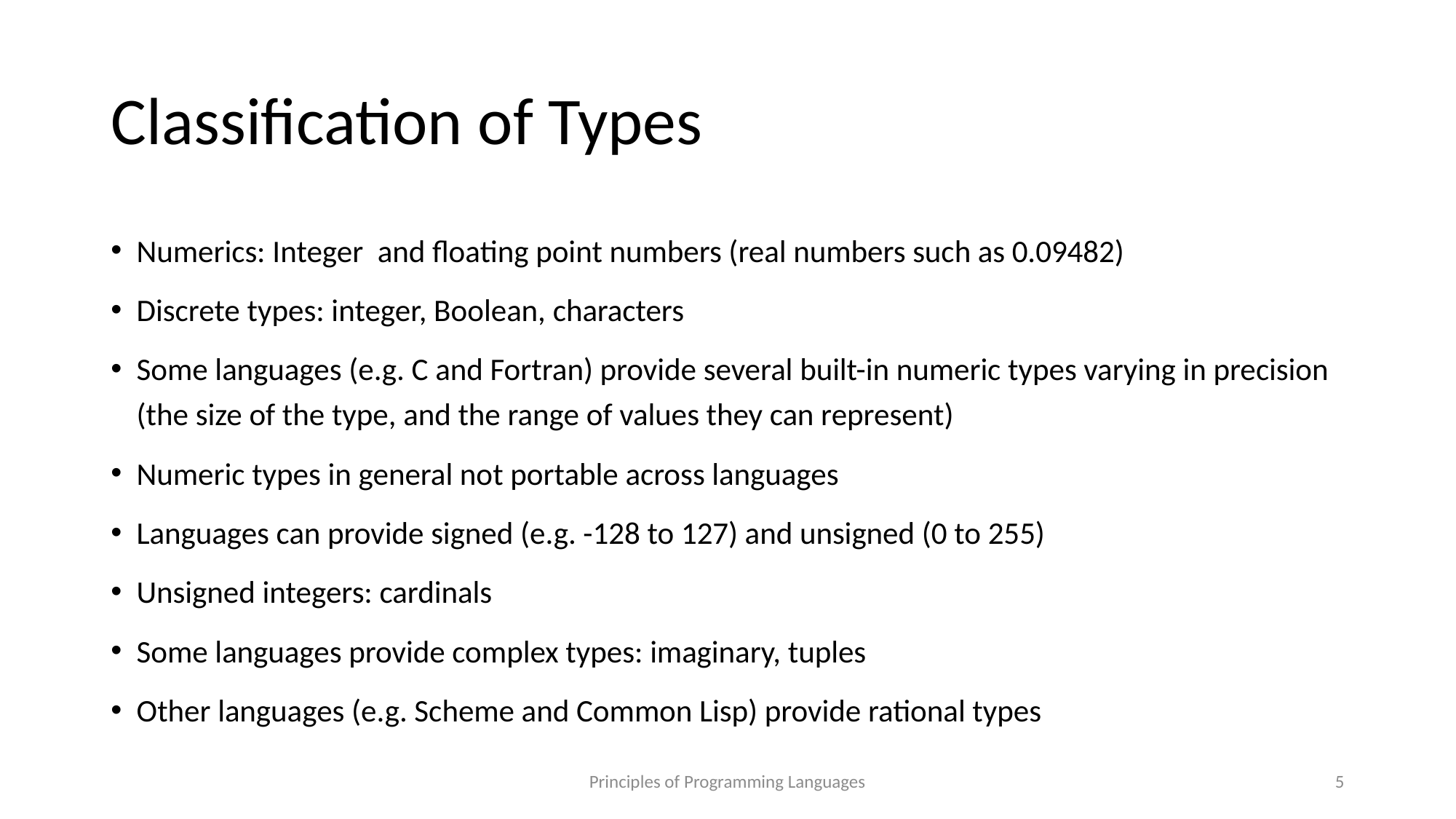

# Classification of Types
Numerics: Integer  and floating point numbers (real numbers such as 0.09482)
Discrete types: integer, Boolean, characters
Some languages (e.g. C and Fortran) provide several built-in numeric types varying in precision (the size of the type, and the range of values they can represent)
Numeric types in general not portable across languages
Languages can provide signed (e.g. -128 to 127) and unsigned (0 to 255)
Unsigned integers: cardinals
Some languages provide complex types: imaginary, tuples
Other languages (e.g. Scheme and Common Lisp) provide rational types
Principles of Programming Languages
5